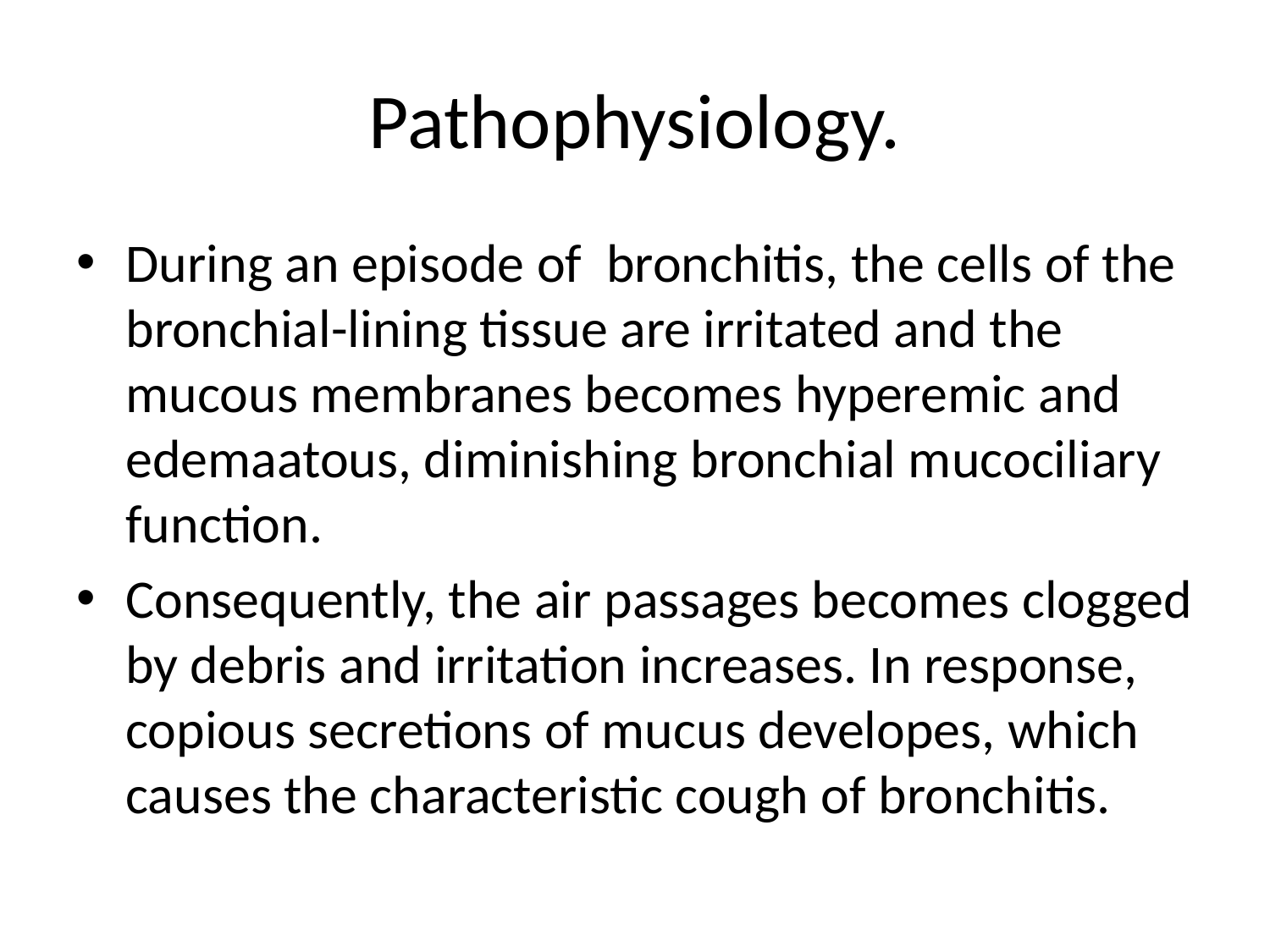

# Pathophysiology.
During an episode of  bronchitis, the cells of the bronchial-lining tissue are irritated and the mucous membranes becomes hyperemic and edemaatous, diminishing bronchial mucociliary function.
Consequently, the air passages becomes clogged by debris and irritation increases. In response, copious secretions of mucus developes, which causes the characteristic cough of bronchitis.